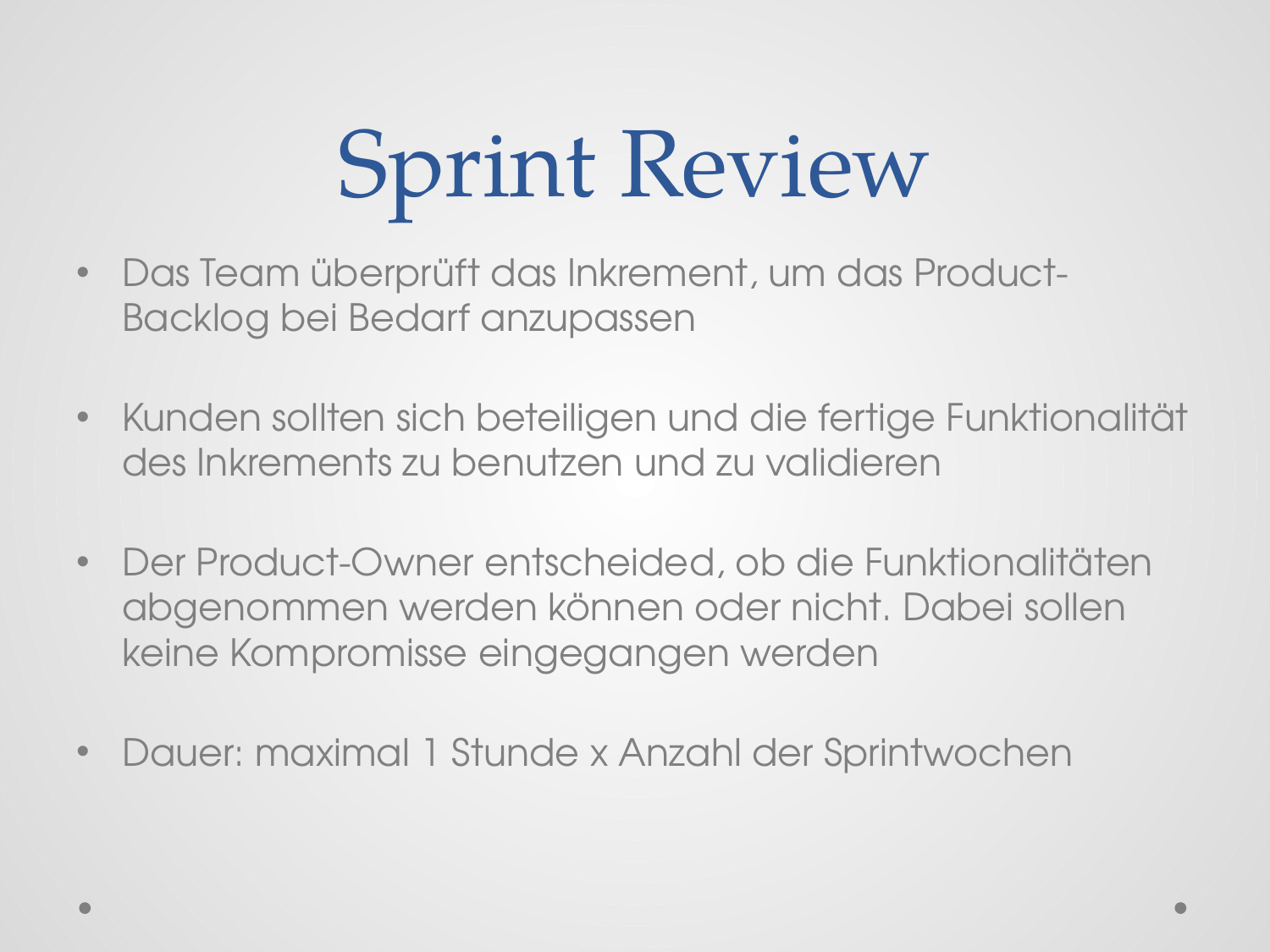

# Sprint Review
Das Team überprüft das Inkrement, um das Product-Backlog bei Bedarf anzupassen
Kunden sollten sich beteiligen und die fertige Funktionalität des Inkrements zu benutzen und zu validieren
Der Product-Owner entscheided, ob die Funktionalitäten abgenommen werden können oder nicht. Dabei sollen keine Kompromisse eingegangen werden
Dauer: maximal 1 Stunde x Anzahl der Sprintwochen